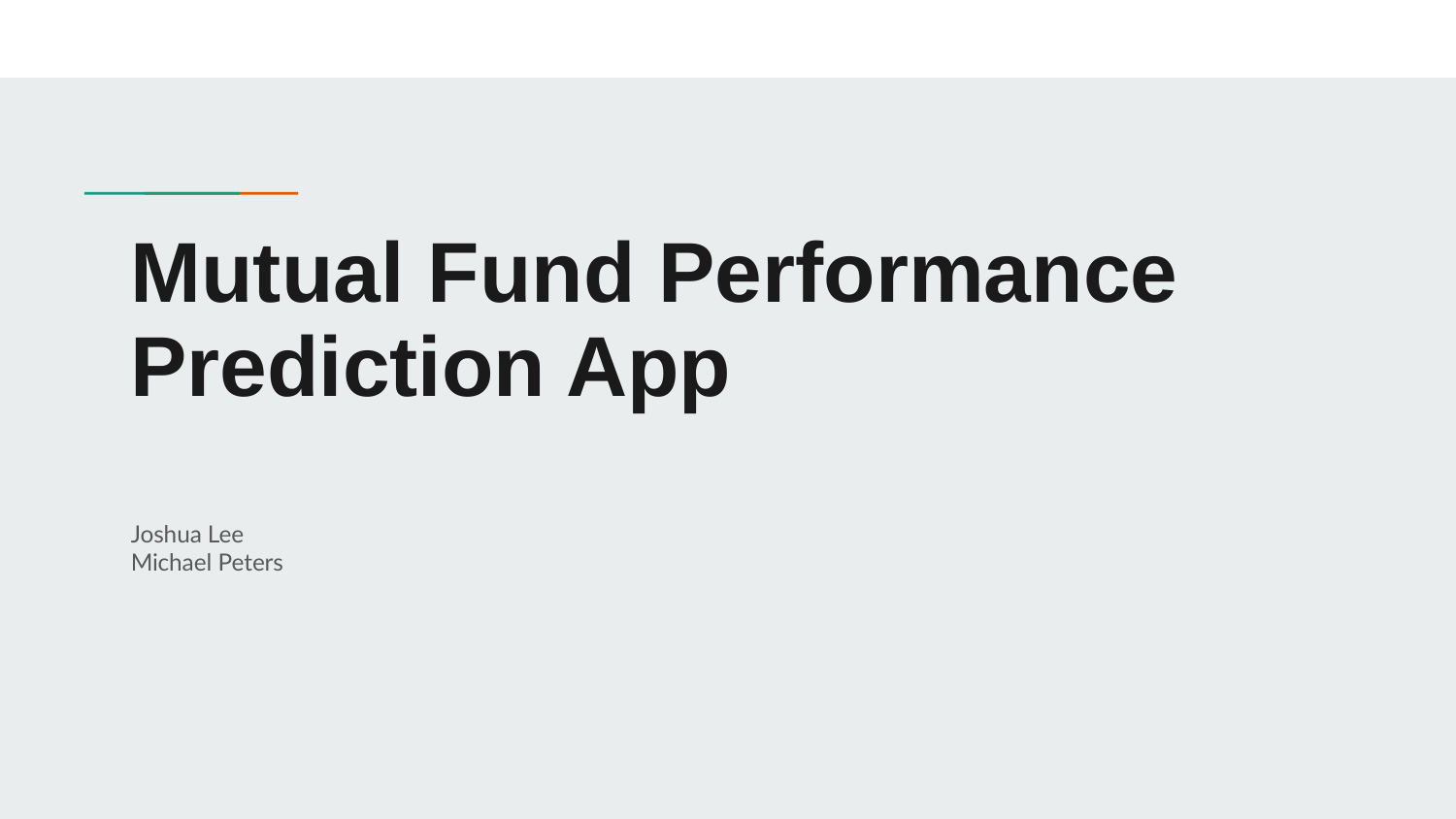

# Mutual Fund Performance Prediction App
Joshua Lee
Michael Peters